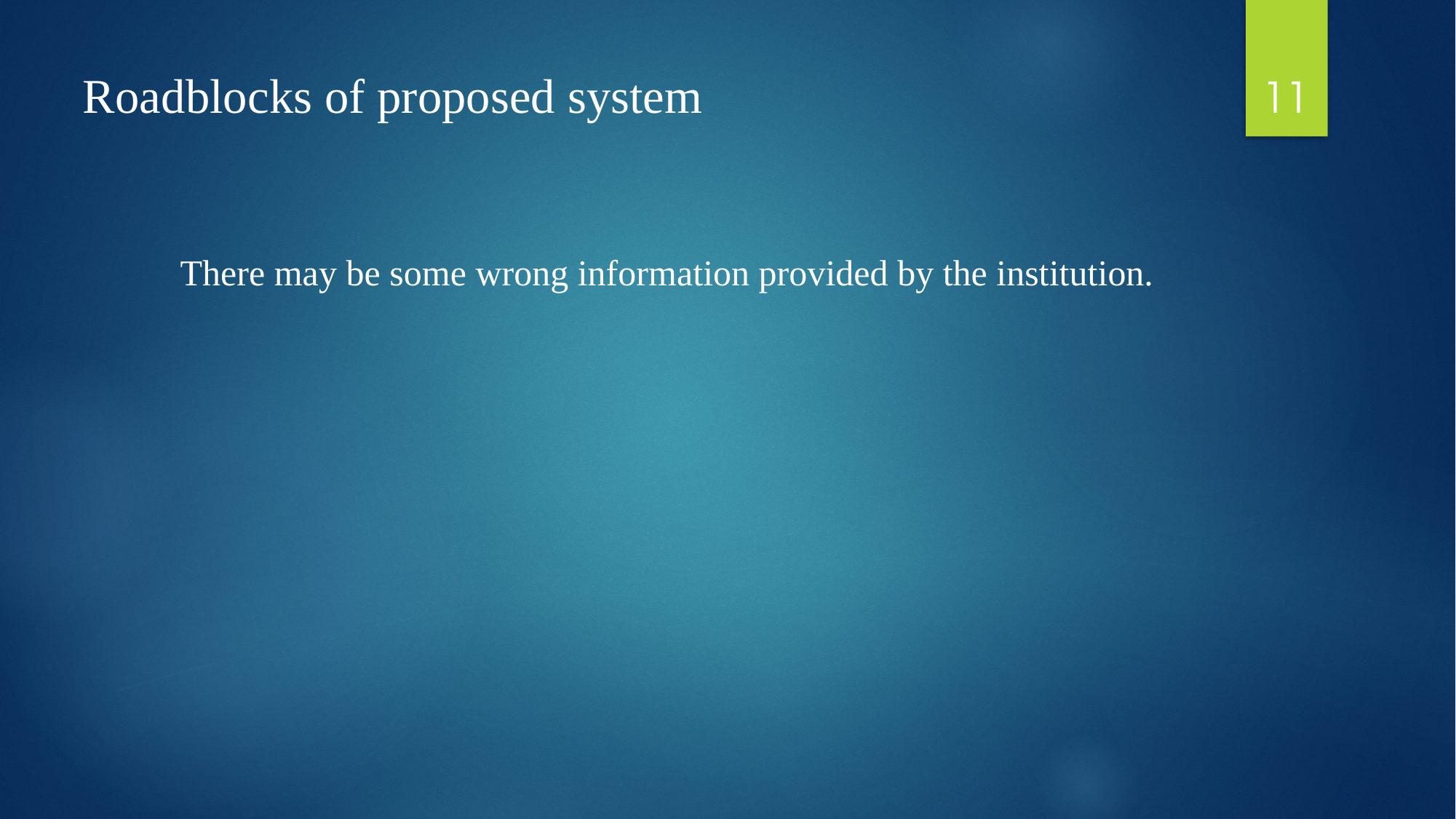

11
Roadblocks of proposed system
There may be some wrong information provided by the institution.